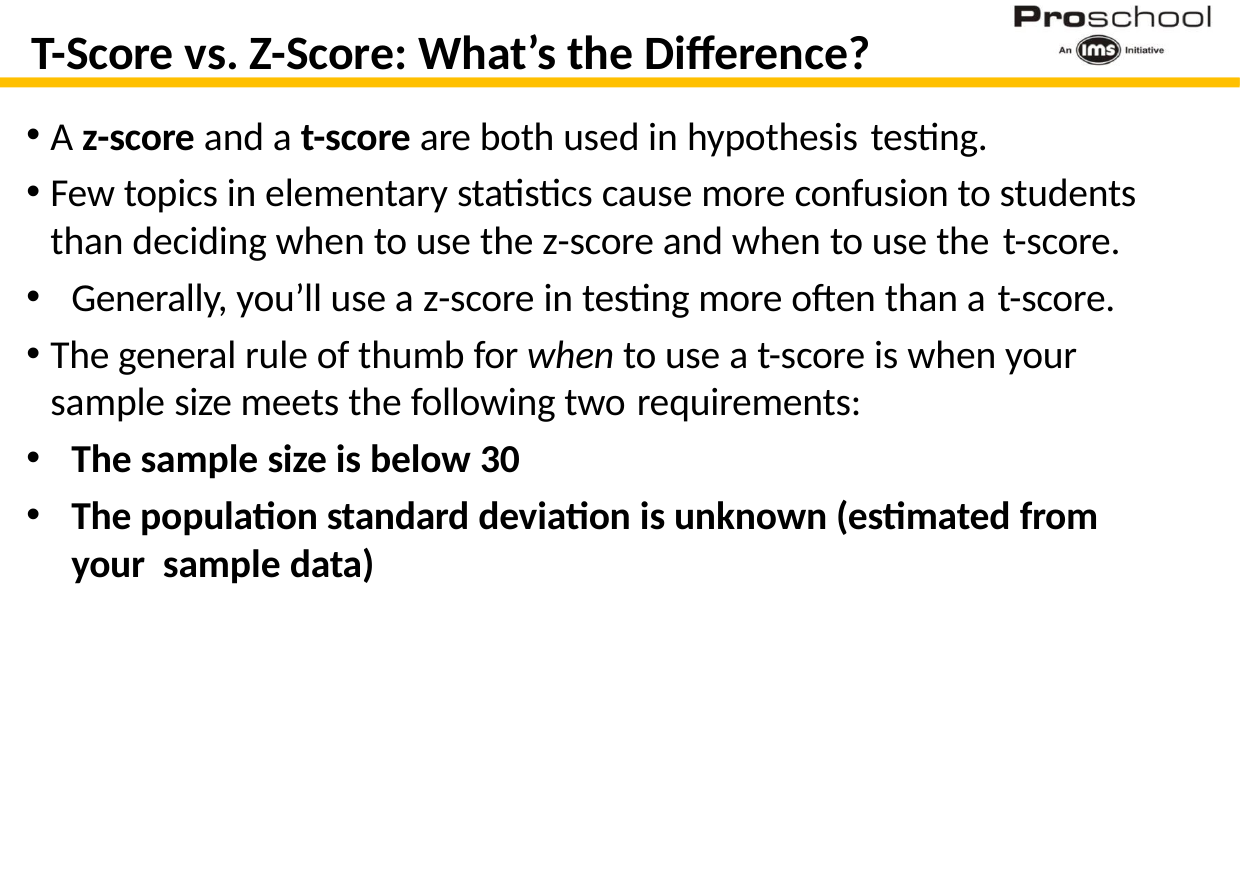

# T-Score vs. Z-Score: What’s the Difference?

A z-score and a t-score are both used in hypothesis testing.
Few topics in elementary statistics cause more confusion to students  than deciding when to use the z-score and when to use the t-score.
Generally, you’ll use a z-score in testing more often than a t-score.
The general rule of thumb for when to use a t-score is when your  sample size meets the following two requirements:
The sample size is below 30
The population standard deviation is unknown (estimated from your  sample data)